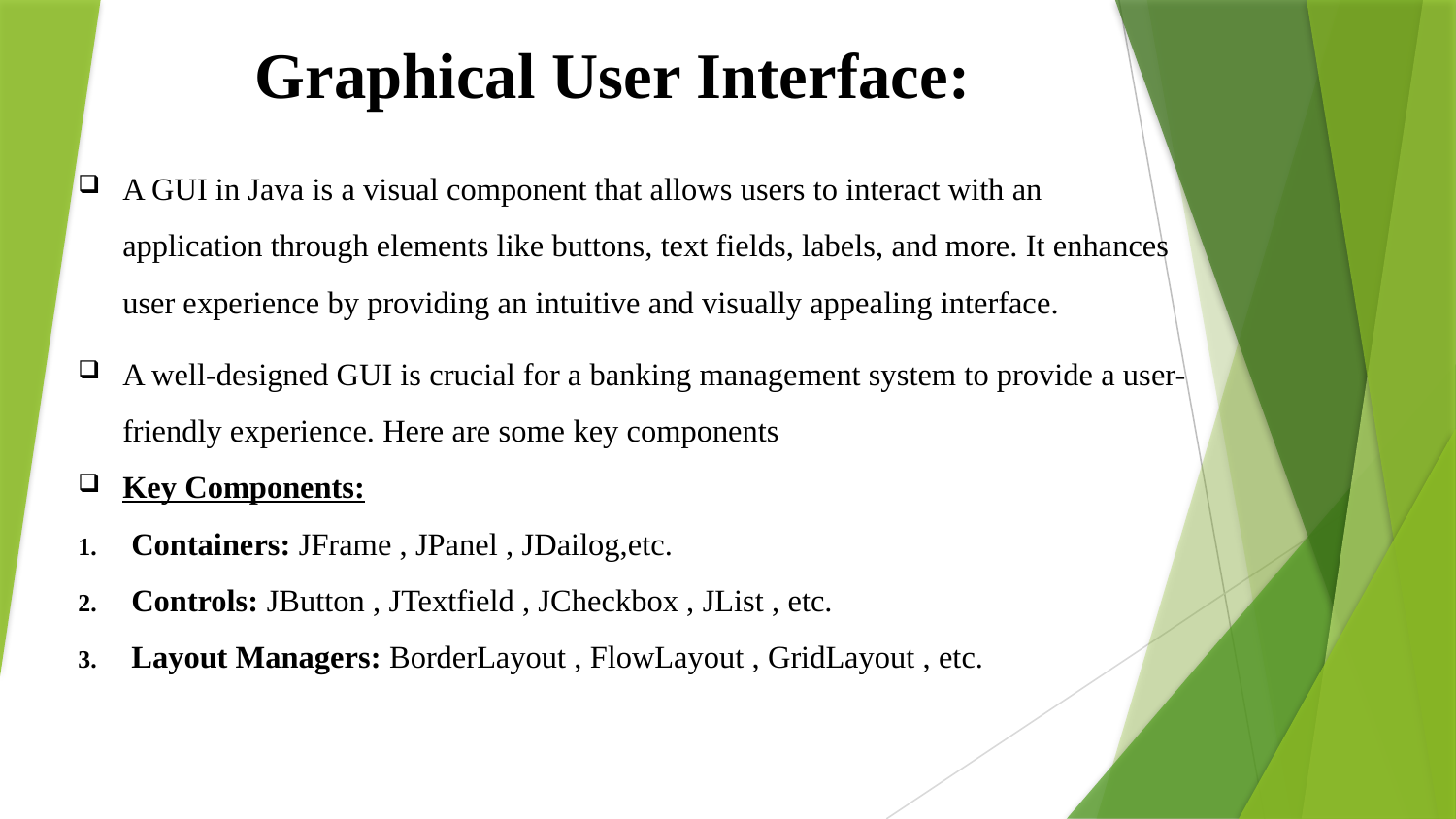

# Graphical User Interface:
A GUI in Java is a visual component that allows users to interact with an application through elements like buttons, text fields, labels, and more. It enhances user experience by providing an intuitive and visually appealing interface.
A well-designed GUI is crucial for a banking management system to provide a user-friendly experience. Here are some key components
Key Components:
Containers: JFrame , JPanel , JDailog,etc.
Controls: JButton , JTextfield , JCheckbox , JList , etc.
Layout Managers: BorderLayout , FlowLayout , GridLayout , etc.